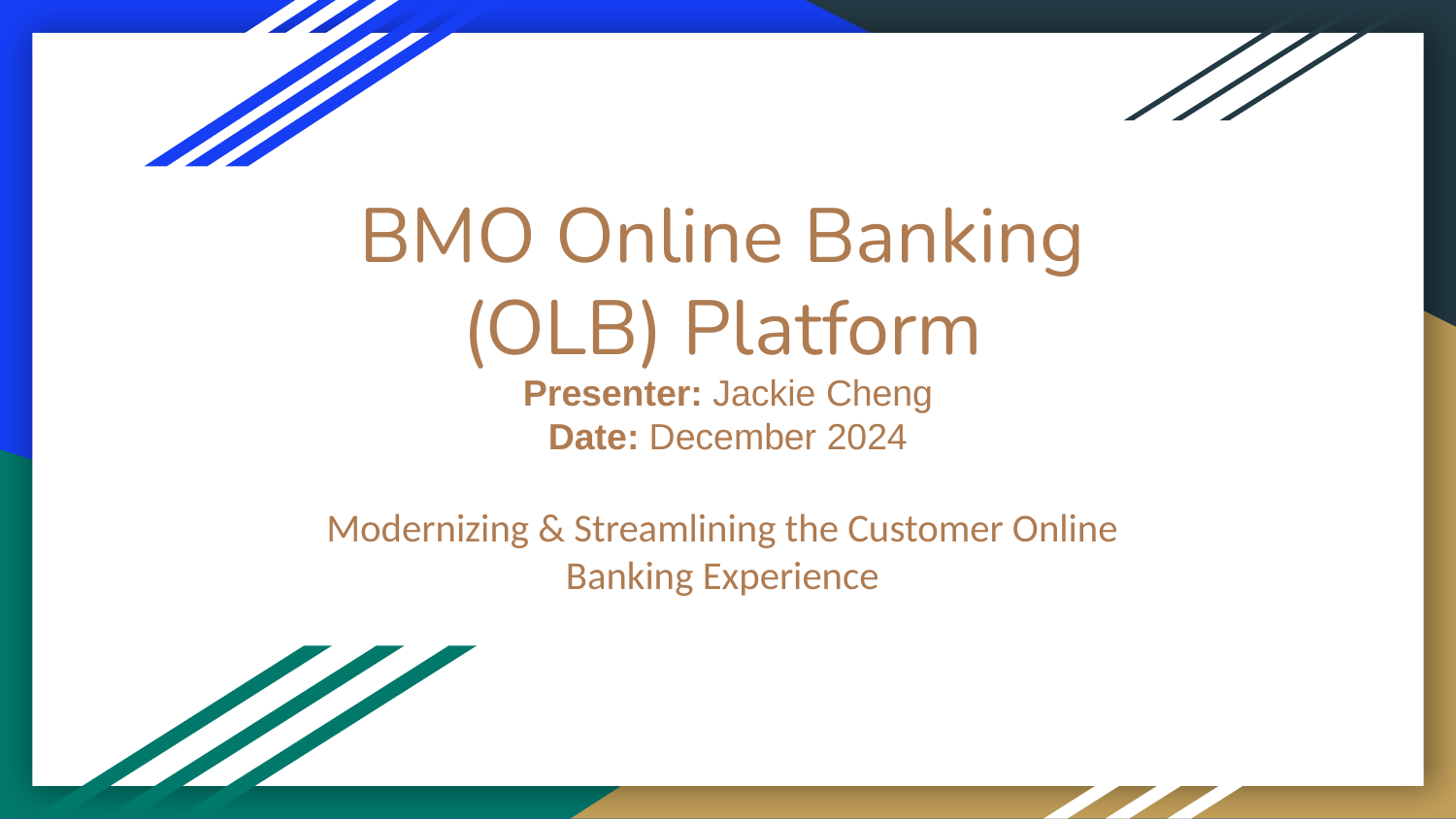

# BMO Online Banking (OLB) Platform Presenter: Jackie Cheng Date: December 2024
Modernizing & Streamlining the Customer Online Banking Experience